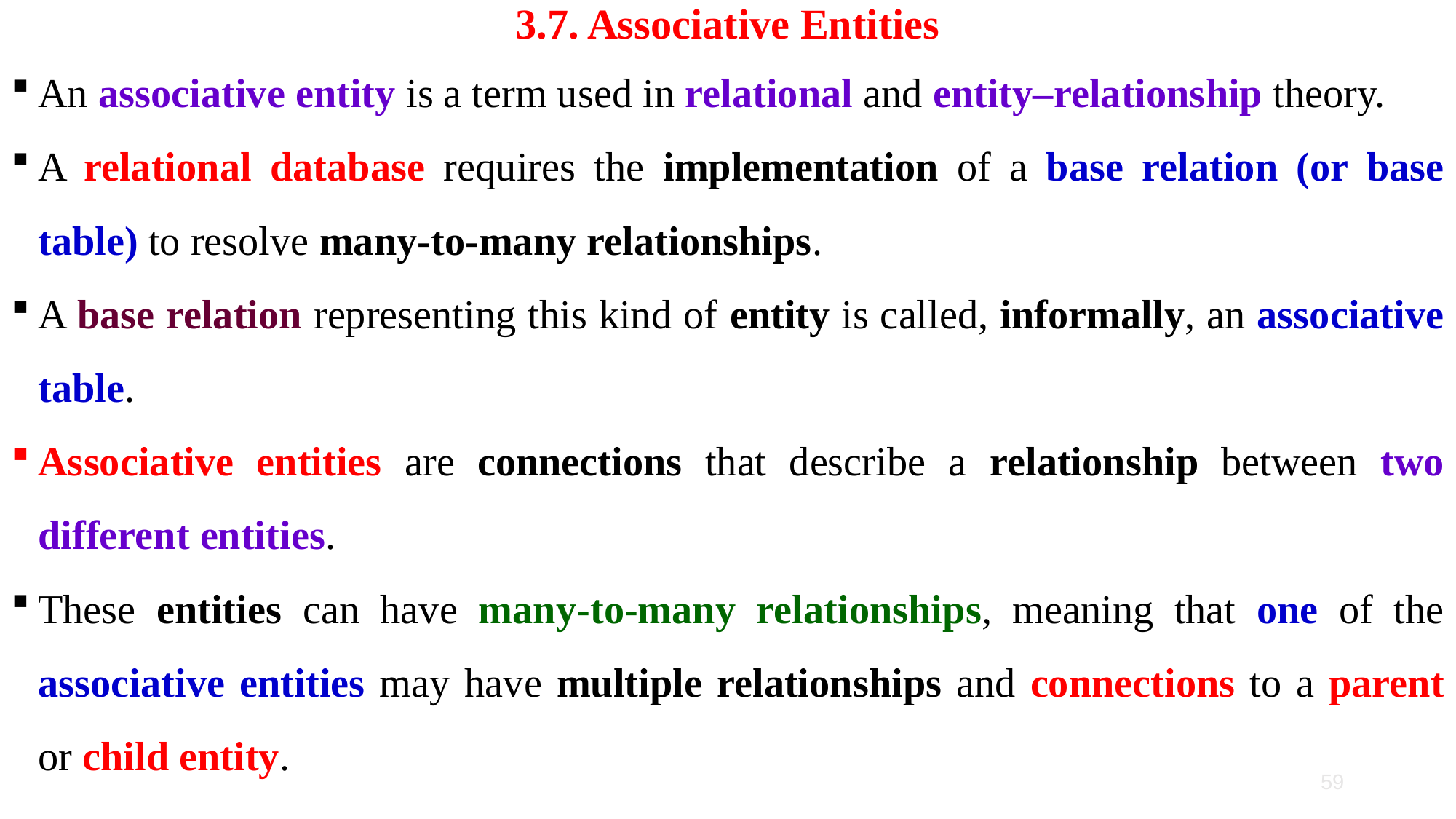

# 3.7. Associative Entities
An associative entity is a term used in relational and entity–relationship theory.
A relational database requires the implementation of a base relation (or base table) to resolve many-to-many relationships.
A base relation representing this kind of entity is called, informally, an associative table.
Associative entities are connections that describe a relationship between two different entities.
These entities can have many-to-many relationships, meaning that one of the associative entities may have multiple relationships and connections to a parent or child entity.

59